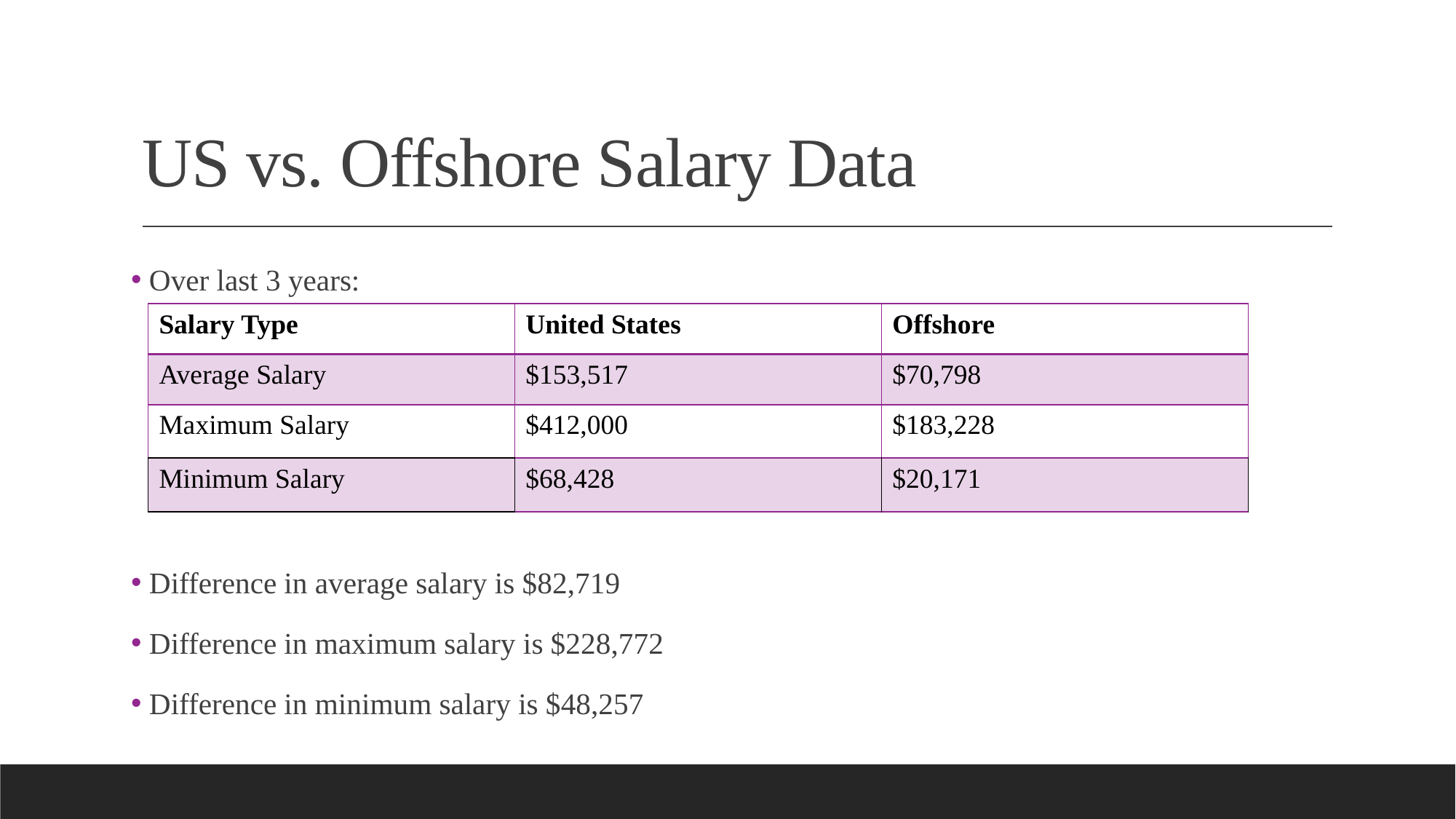

# US vs. Offshore Salary Data
 Over last 3 years:

 Difference in average salary is $82,719
 Difference in maximum salary is $228,772
 Difference in minimum salary is $48,257
| Salary Type | United States | Offshore |
| --- | --- | --- |
| Average Salary | $153,517 | $70,798 |
| Maximum Salary | $412,000 | $183,228 |
| Minimum Salary | $68,428 | $20,171 |